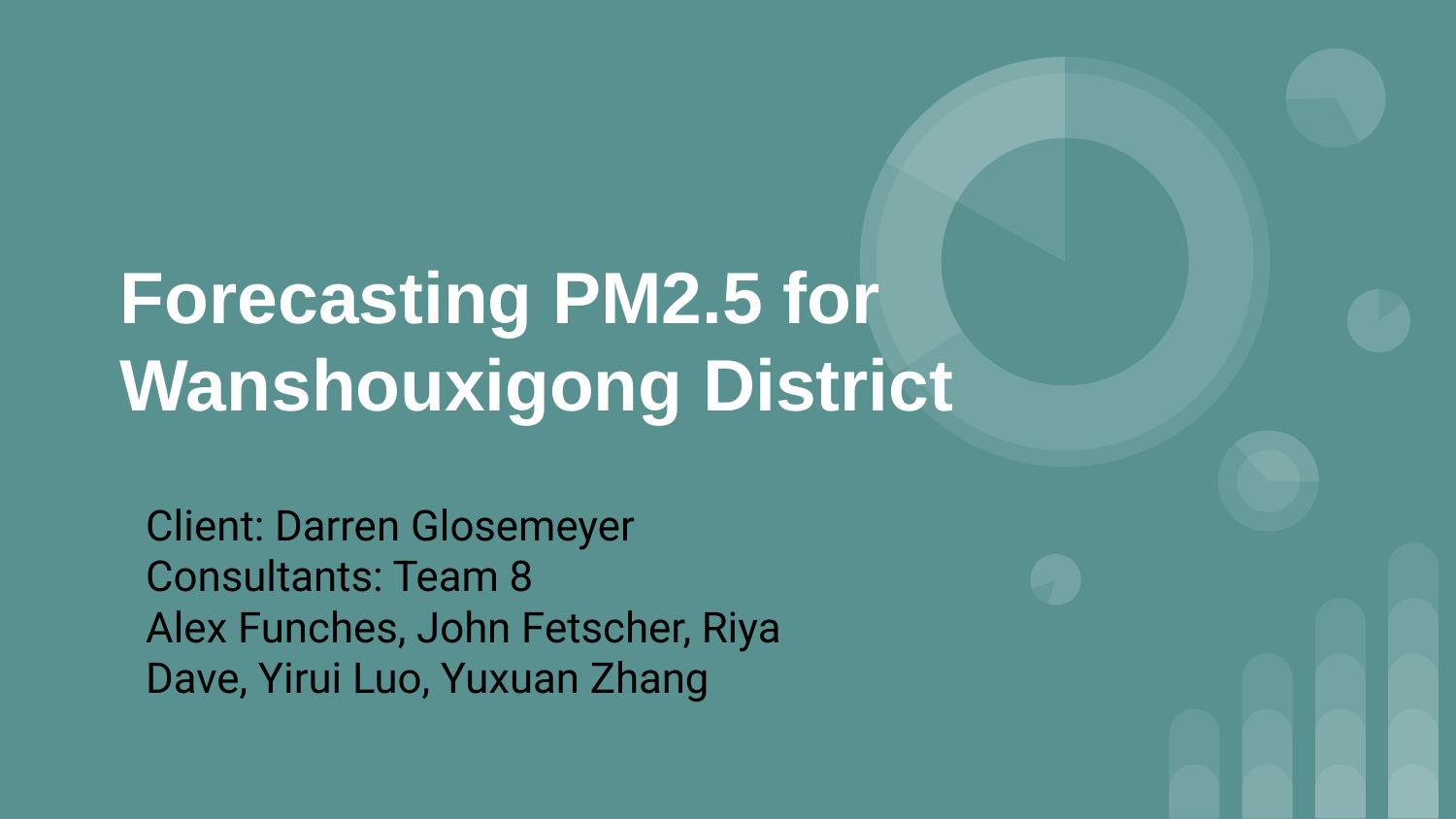

# Forecasting PM2.5 for Wanshouxigong District
Client: Darren Glosemeyer
Consultants: Team 8
Alex Funches, John Fetscher, Riya Dave, Yirui Luo, Yuxuan Zhang